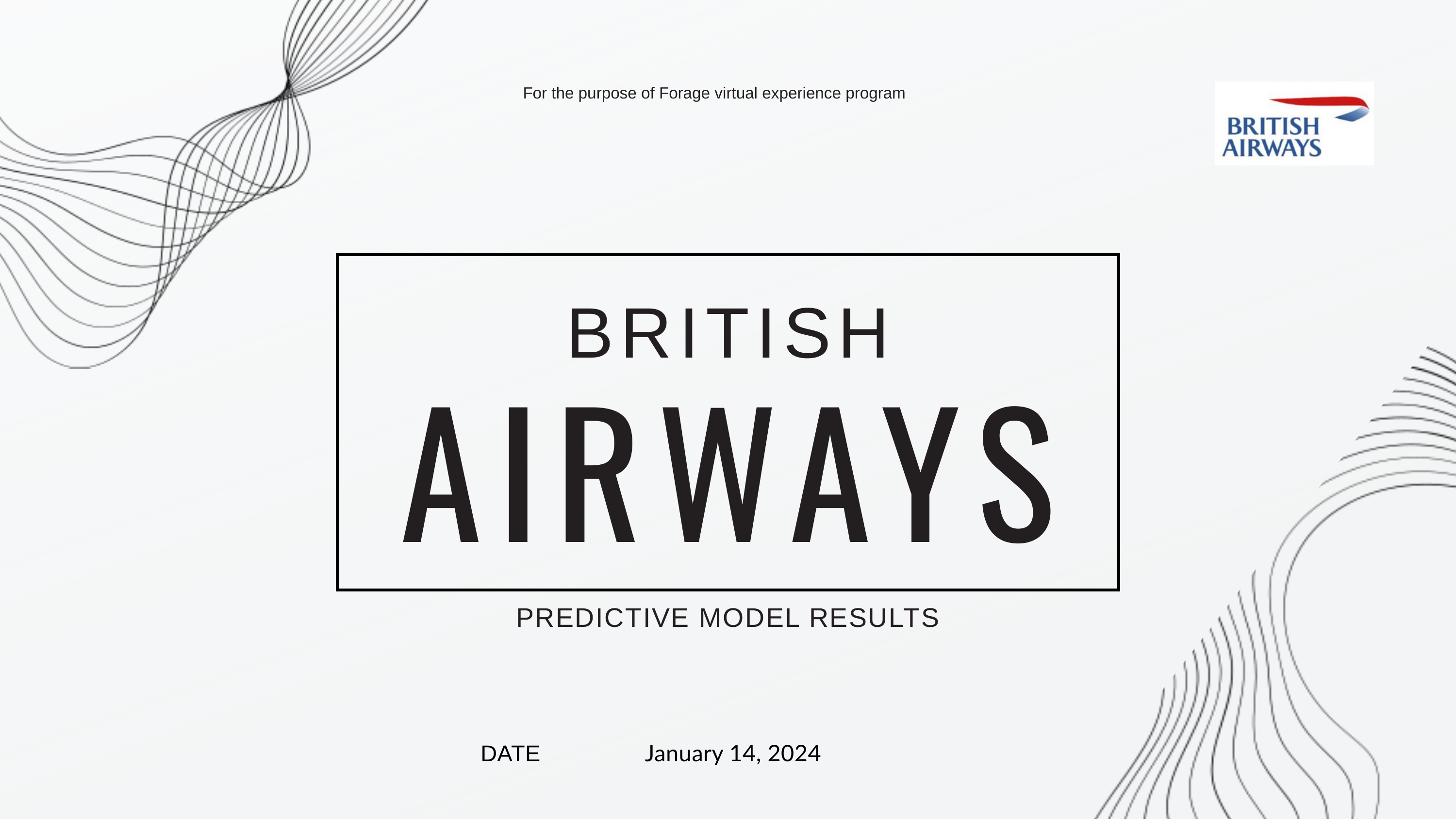

For the purpose of Forage virtual experience program

BRITISH
AIRWAYS

PREDICTIVE MODEL RESULTS
DATE
January 14, 2024